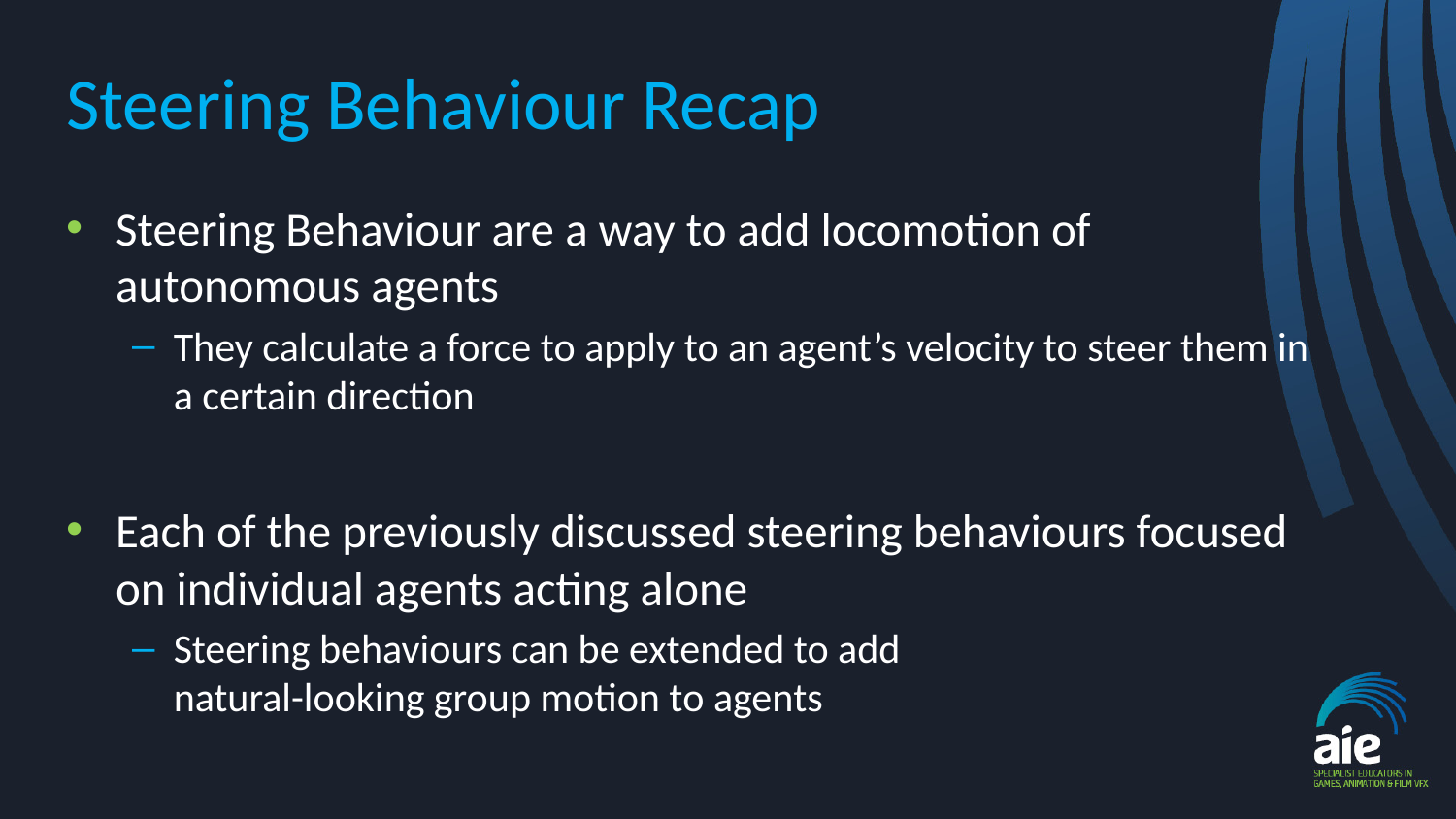

# Steering Behaviour Recap
Steering Behaviour are a way to add locomotion of autonomous agents
They calculate a force to apply to an agent’s velocity to steer them in a certain direction

Each of the previously discussed steering behaviours focused on individual agents acting alone
Steering behaviours can be extended to add
natural-looking group motion to agents